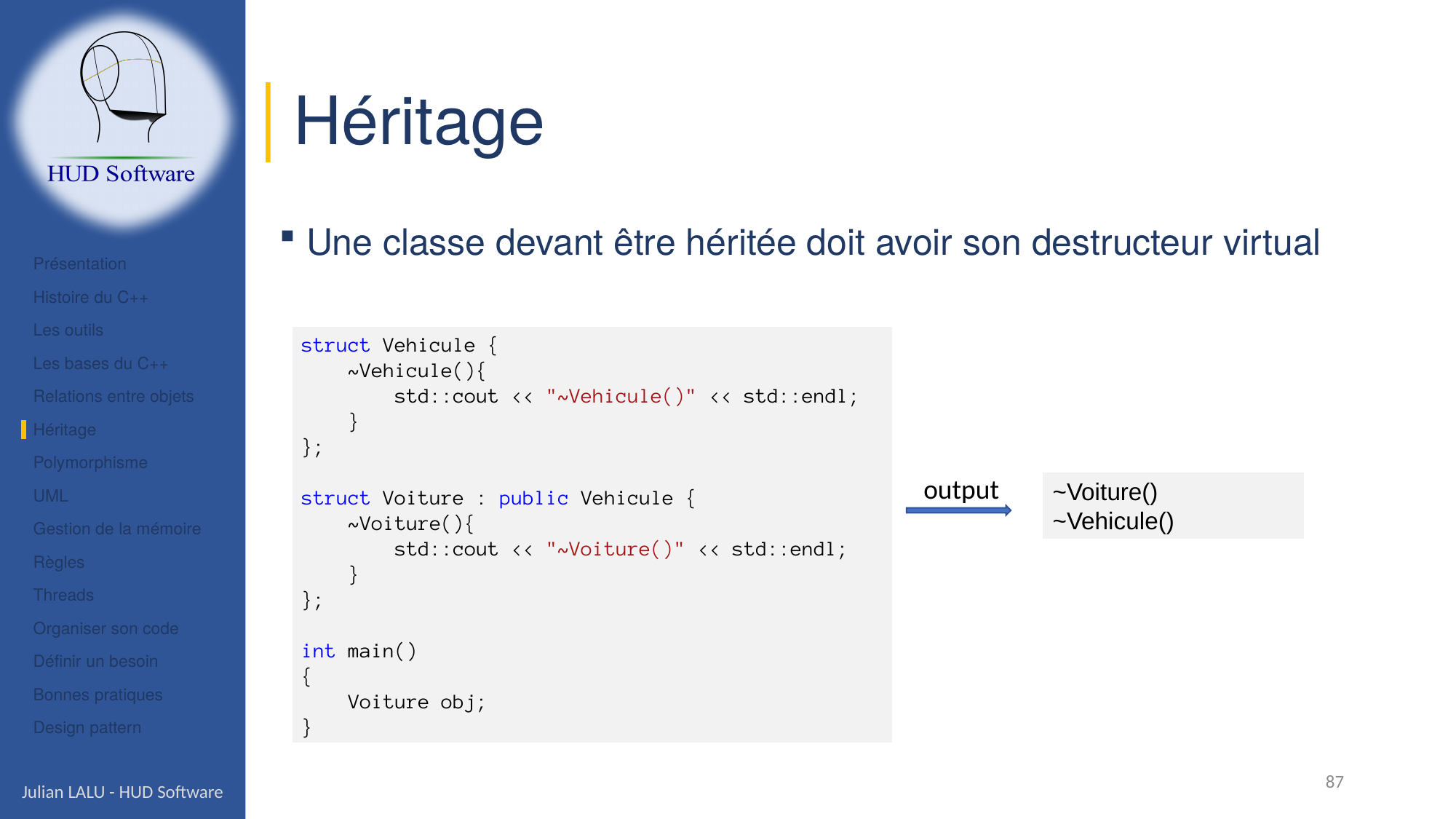

# Héritage
Une classe devant être héritée doit avoir son destructeur virtual
Présentation
Histoire du C++
Les outils
Les bases du C++
Relations entre objets
Héritage
Polymorphisme
UML
Gestion de la mémoire
Règles
Threads
Organiser son code
Définir un besoin
Bonnes pratiques
Design pattern
struct Vehicule {
    ~Vehicule(){
        std::cout << "~Vehicule()" << std::endl;
    }
};
struct Voiture : public Vehicule {
    ~Voiture(){
        std::cout << "~Voiture()" << std::endl;
    }
};
int main()
{
    Voiture obj;
}
output

~Voiture()
~Vehicule()
87